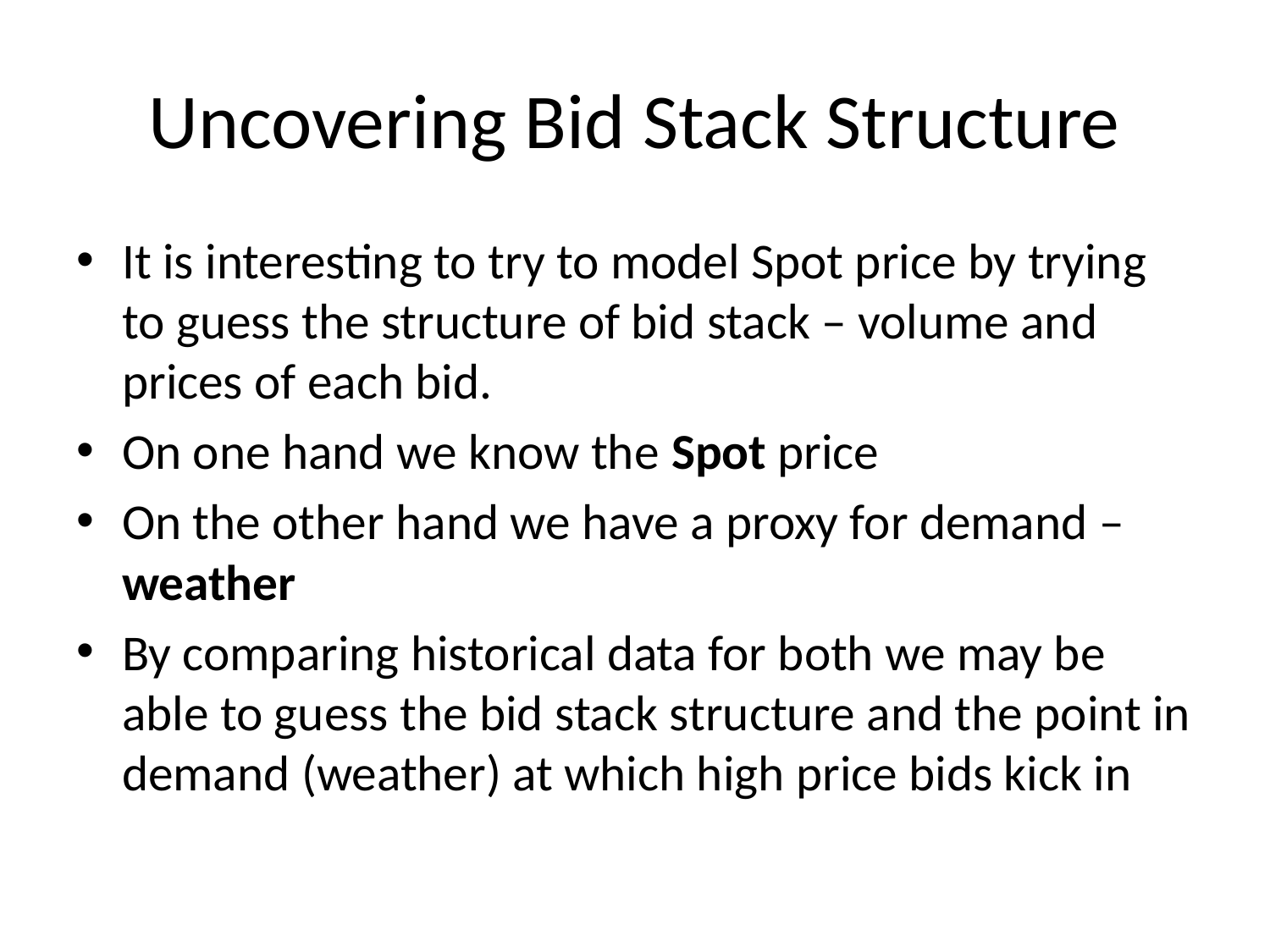

# Uncovering Bid Stack Structure
It is interesting to try to model Spot price by trying to guess the structure of bid stack – volume and prices of each bid.
On one hand we know the Spot price
On the other hand we have a proxy for demand – weather
By comparing historical data for both we may be able to guess the bid stack structure and the point in demand (weather) at which high price bids kick in